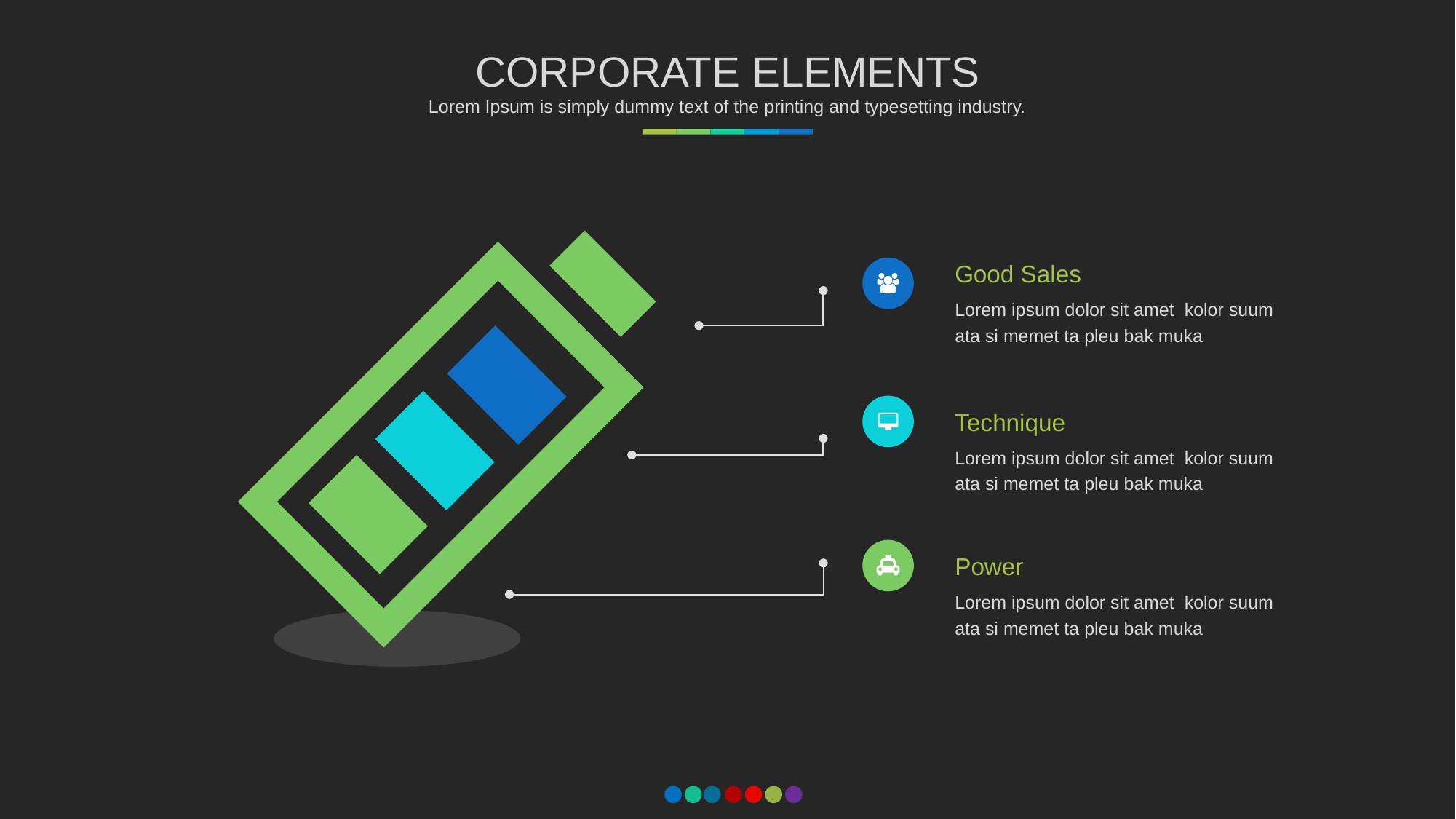

CORPORATE ELEMENTS
Lorem Ipsum is simply dummy text of the printing and typesetting industry.

Good Sales

Lorem ipsum dolor sit amet  kolor suum ata si memet ta pleu bak muka

Technique

Lorem ipsum dolor sit amet  kolor suum ata si memet ta pleu bak muka

Power

Lorem ipsum dolor sit amet  kolor suum ata si memet ta pleu bak muka